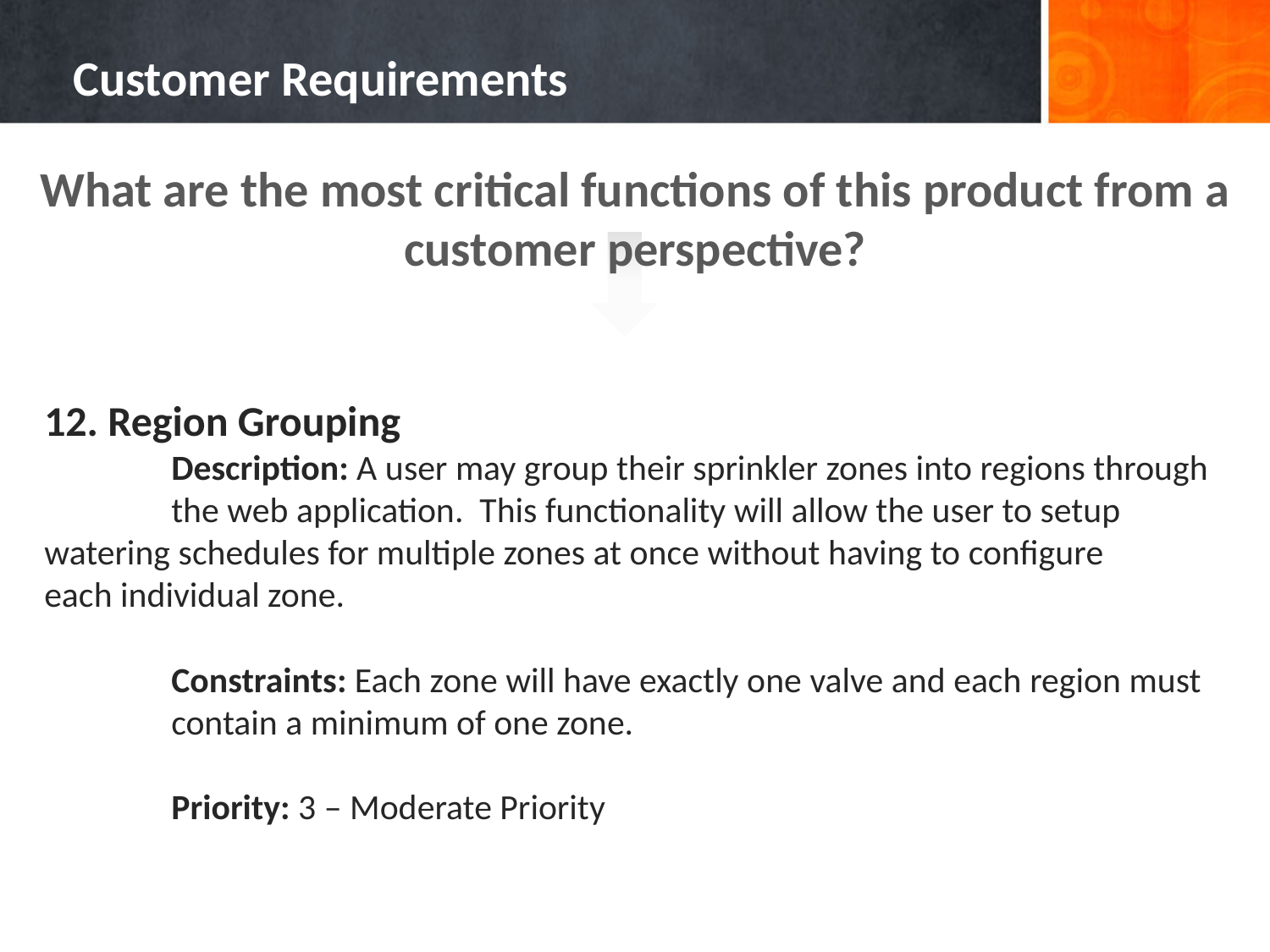

# Customer Requirements
What are the most critical functions of this product from a customer perspective?

12. Region Grouping
	Description: A user may group their sprinkler zones into regions through 	the web application.  This functionality will allow the user to setup 	watering schedules for multiple zones at once without having to configure 	each individual zone.

	Constraints: Each zone will have exactly one valve and each region must 	contain a minimum of one zone.

	Priority: 3 – Moderate Priority